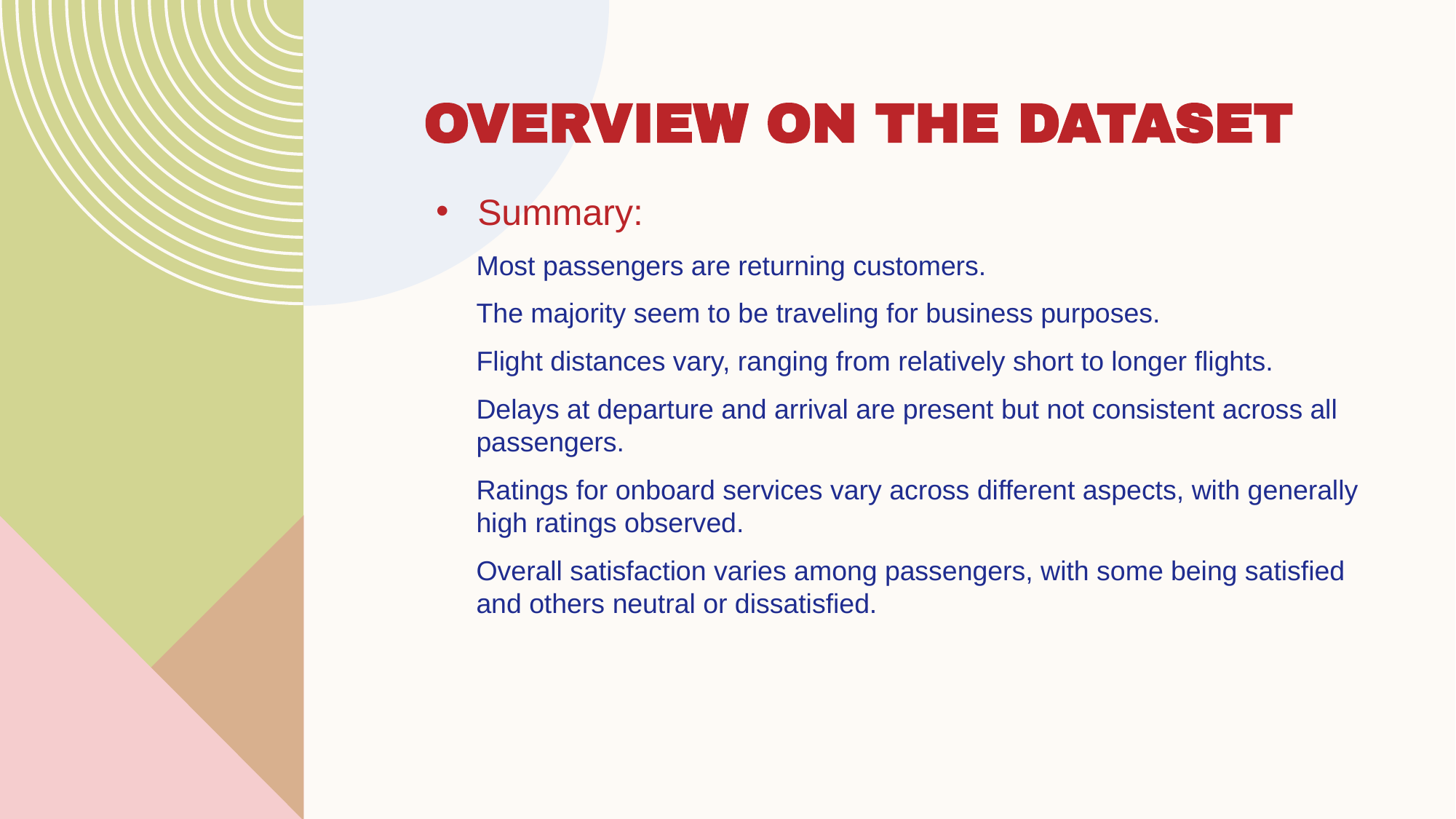

# Overview On the dataset
Summary:
Most passengers are returning customers.
The majority seem to be traveling for business purposes.
Flight distances vary, ranging from relatively short to longer flights.
Delays at departure and arrival are present but not consistent across all passengers.
Ratings for onboard services vary across different aspects, with generally high ratings observed.
Overall satisfaction varies among passengers, with some being satisfied and others neutral or dissatisfied.